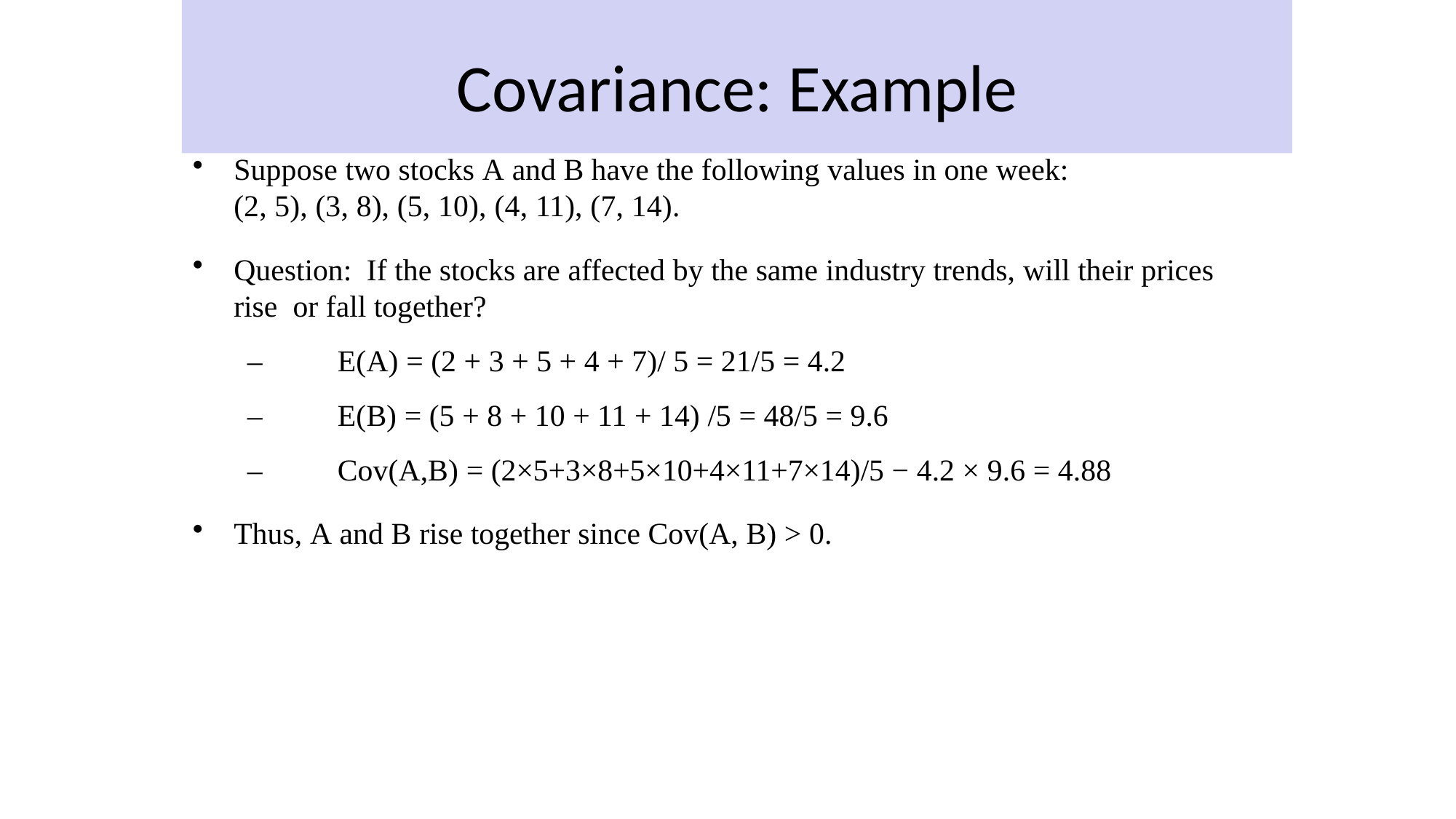

# Covariance: Example
Suppose two stocks A and B have the following values in one week:
(2, 5), (3, 8), (5, 10), (4, 11), (7, 14).
Question: If the stocks are affected by the same industry trends, will their prices rise  or fall together?
–	E(A) = (2 + 3 + 5 + 4 + 7)/ 5 = 21/5 = 4.2
–	E(B) = (5 + 8 + 10 + 11 + 14) /5 = 48/5 = 9.6
–	Cov(A,B) = (2×5+3×8+5×10+4×11+7×14)/5 − 4.2 × 9.6 = 4.88
Thus, A and B rise together since Cov(A, B) > 0.